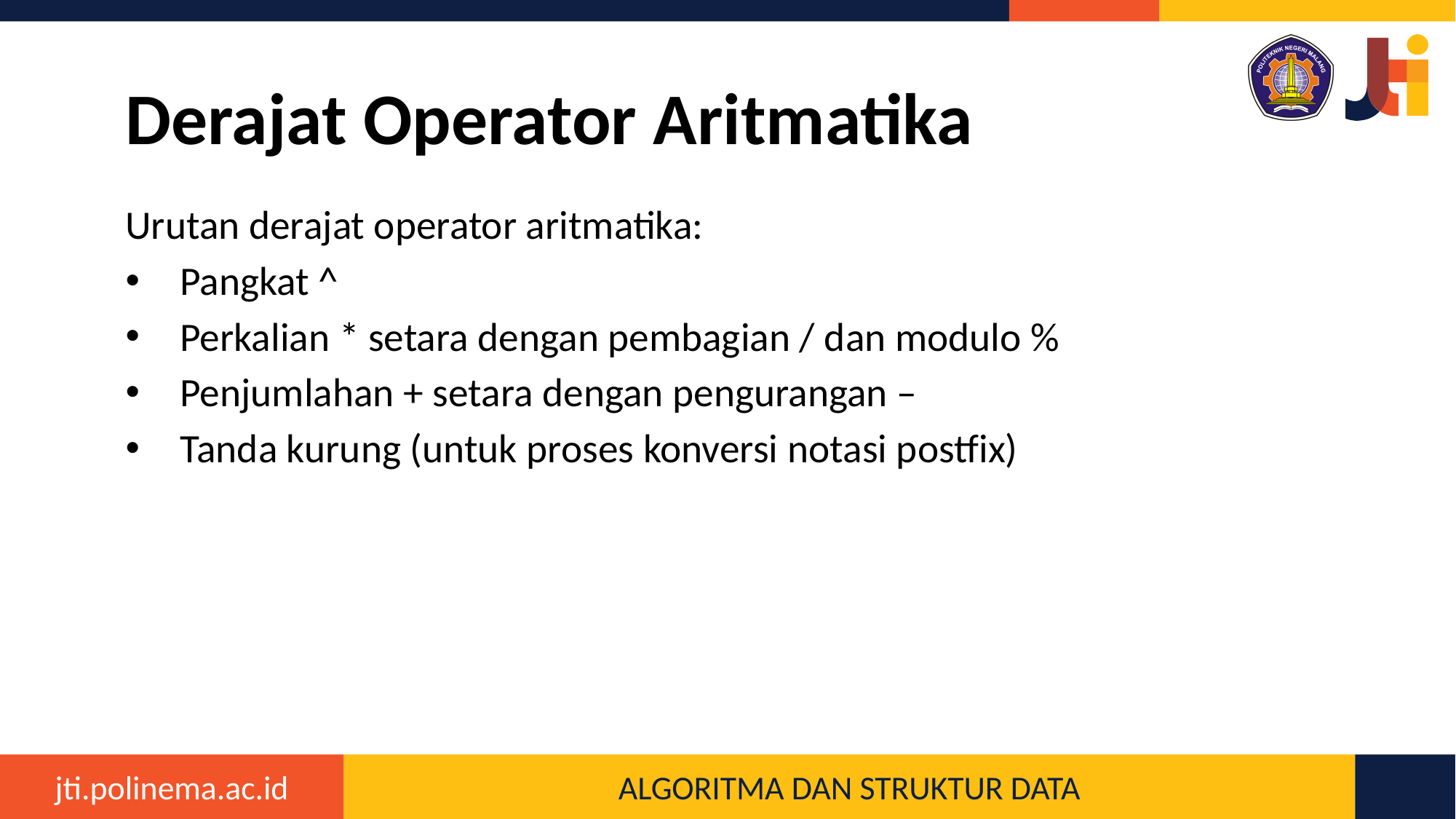

# Derajat Operator Aritmatika
Urutan derajat operator aritmatika:
Pangkat ^
Perkalian * setara dengan pembagian / dan modulo %
Penjumlahan + setara dengan pengurangan –
Tanda kurung (untuk proses konversi notasi postfix)